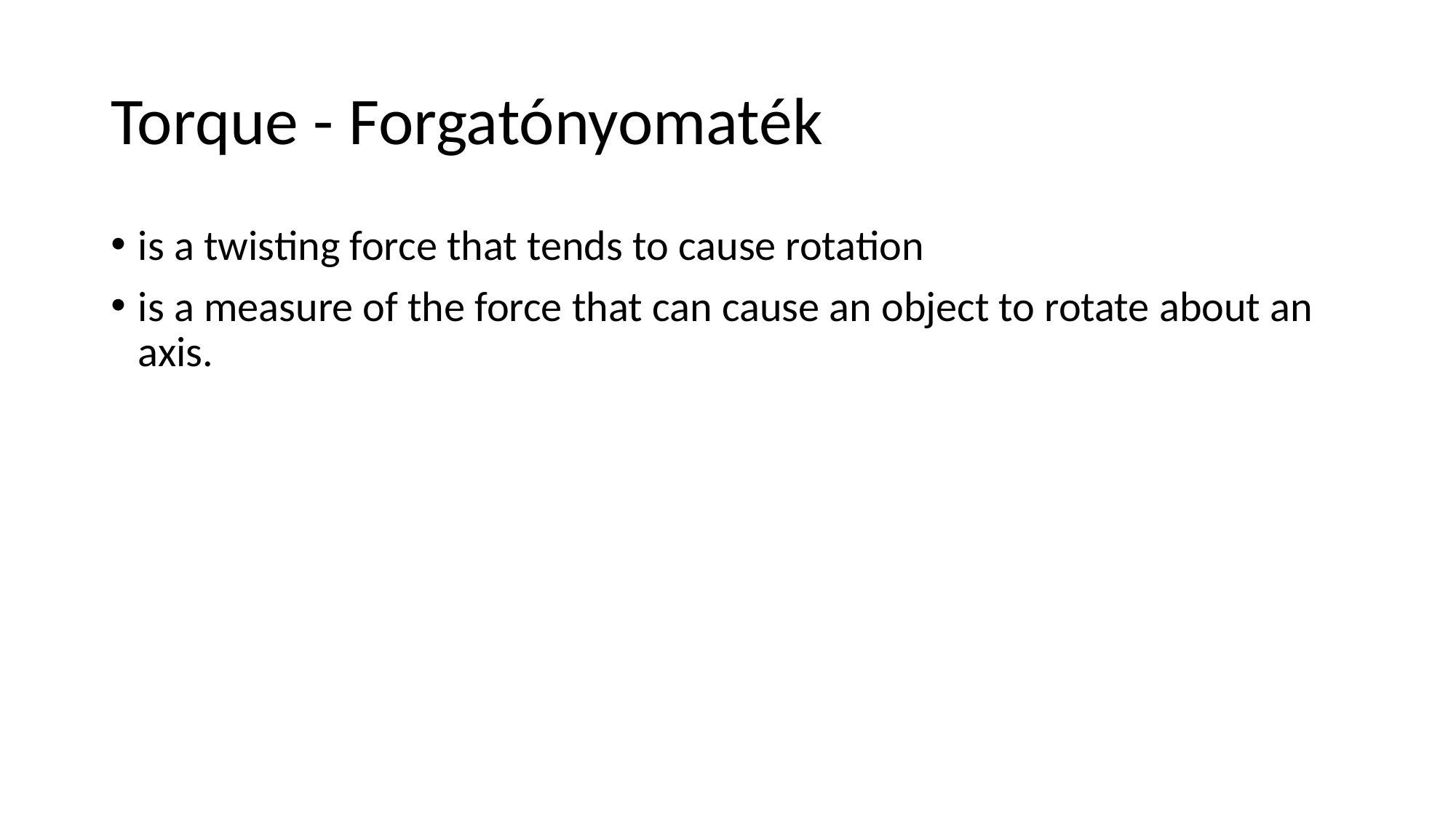

# Torque - Forgatónyomaték
is a twisting force that tends to cause rotation
is a measure of the force that can cause an object to rotate about an axis.